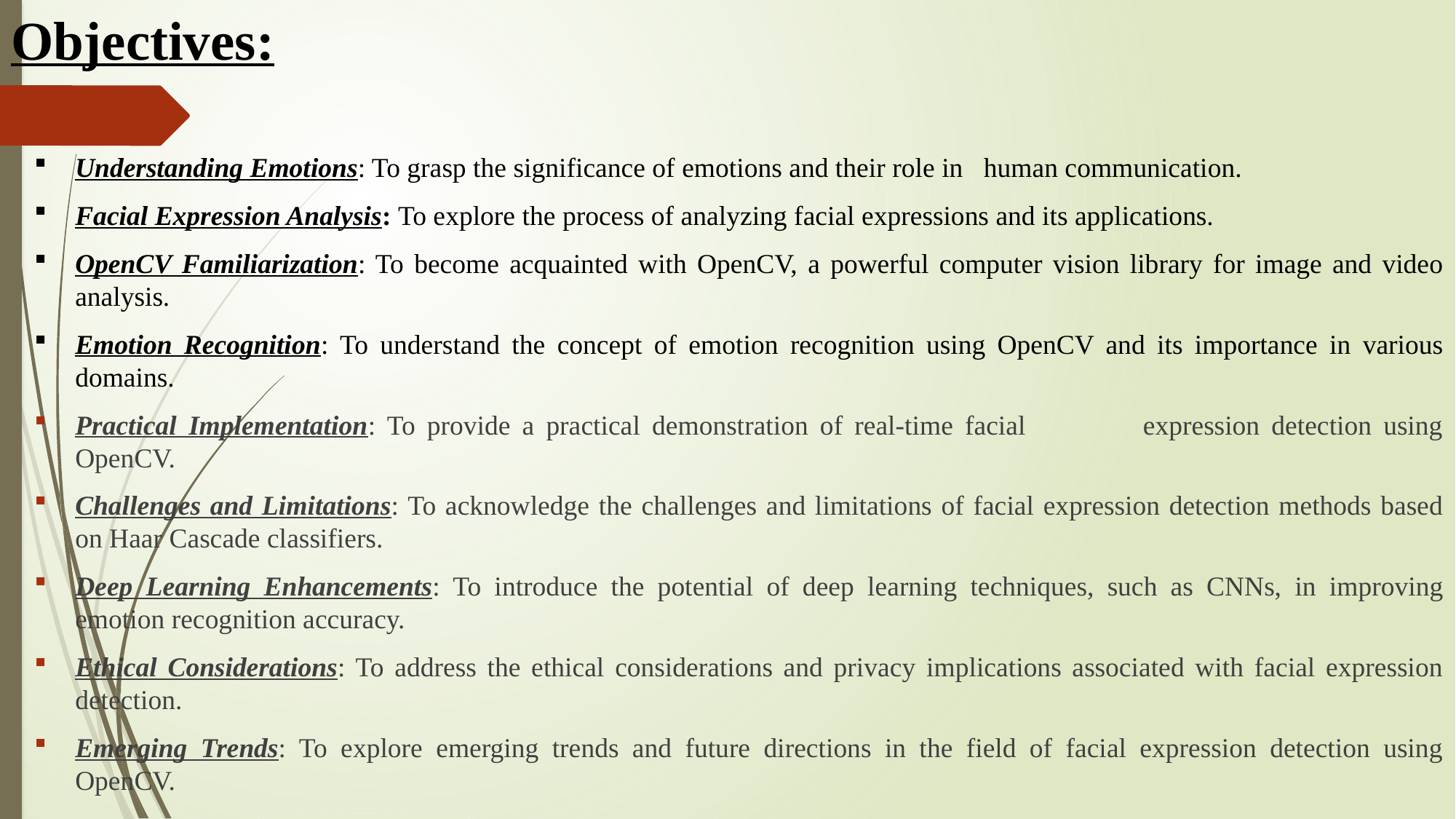

# Objectives:
Understanding Emotions: To grasp the significance of emotions and their role in   human communication.
Facial Expression Analysis: To explore the process of analyzing facial expressions and its applications.
OpenCV Familiarization: To become acquainted with OpenCV, a powerful computer vision library for image and video analysis.
Emotion Recognition: To understand the concept of emotion recognition using OpenCV and its importance in various domains.
Practical Implementation: To provide a practical demonstration of real-time facial          expression detection using OpenCV.
Challenges and Limitations: To acknowledge the challenges and limitations of facial expression detection methods based on Haar Cascade classifiers.
Deep Learning Enhancements: To introduce the potential of deep learning techniques, such as CNNs, in improving emotion recognition accuracy.
Ethical Considerations: To address the ethical considerations and privacy implications associated with facial expression detection.
Emerging Trends: To explore emerging trends and future directions in the field of facial expression detection using OpenCV.